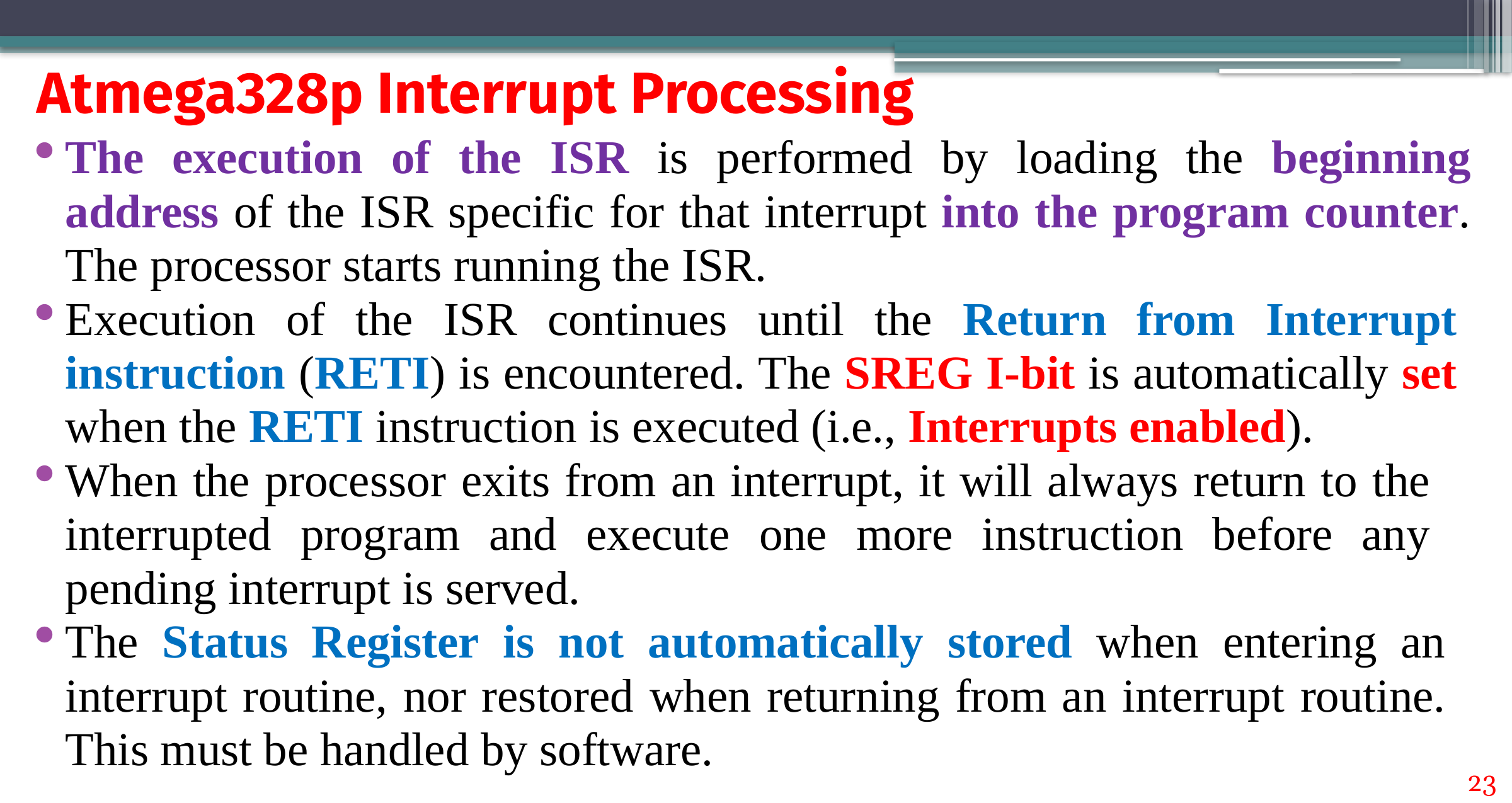

# Atmega328p Interrupt Processing
The execution of the ISR is performed by loading the beginning address of the ISR specific for that interrupt into the program counter. The processor starts running the ISR.
Execution of the ISR continues until the Return from Interrupt instruction (RETI) is encountered. The SREG I-bit is automatically set when the RETI instruction is executed (i.e., Interrupts enabled).
When the processor exits from an interrupt, it will always return to the interrupted program and execute one more instruction before any pending interrupt is served.
The Status Register is not automatically stored when entering an interrupt routine, nor restored when returning from an interrupt routine. This must be handled by software.

23